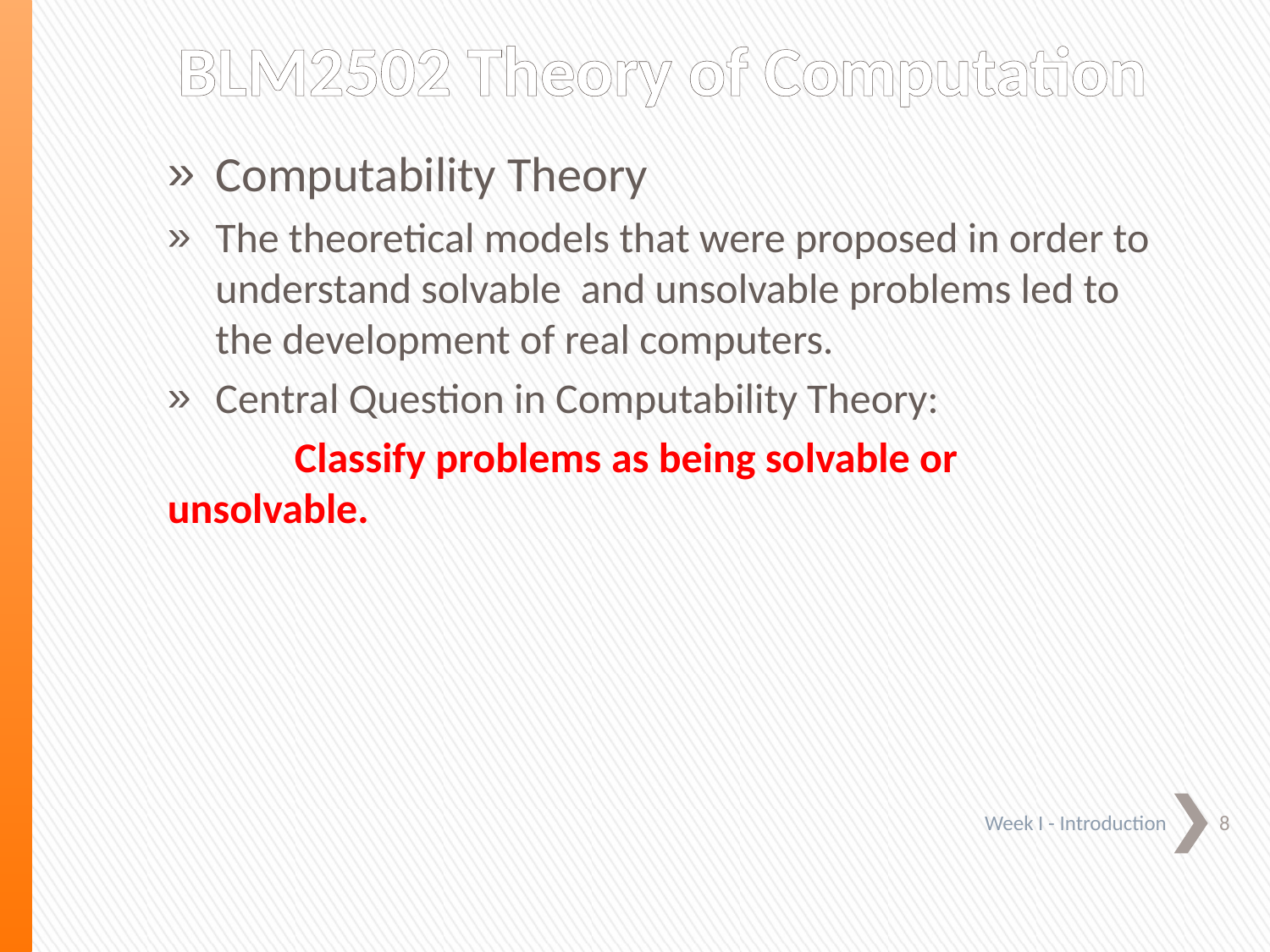

# BLM2502 Theory of Computation
Computability Theory
The theoretical models that were proposed in order to understand solvable  and unsolvable problems led to the development of real computers.
Central Question in Computability Theory:
	Classify problems as being solvable or 	unsolvable.
8
 Week I - Introduction